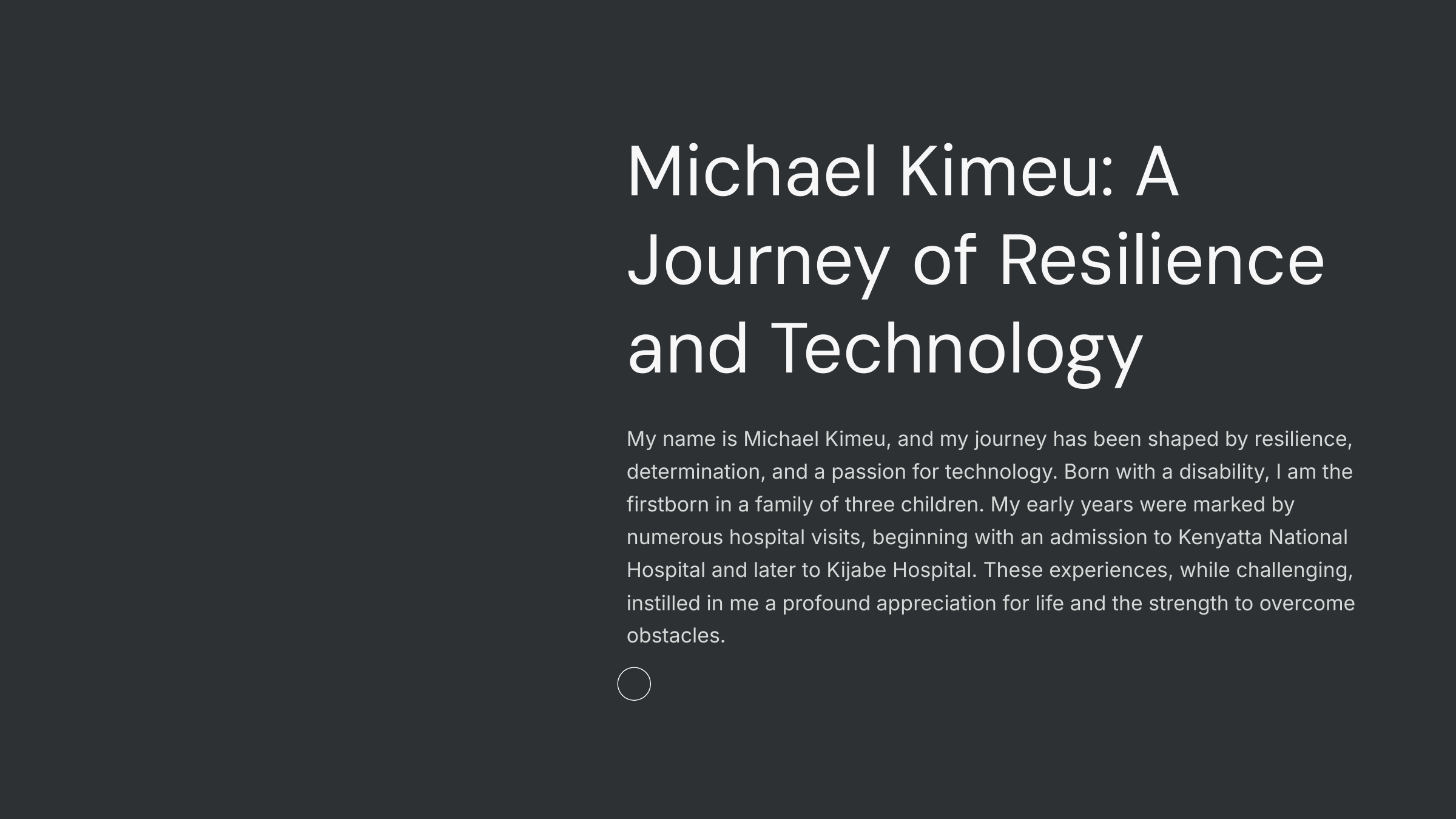

Michael Kimeu: A Journey of Resilience and Technology
My name is Michael Kimeu, and my journey has been shaped by resilience, determination, and a passion for technology. Born with a disability, I am the firstborn in a family of three children. My early years were marked by numerous hospital visits, beginning with an admission to Kenyatta National Hospital and later to Kijabe Hospital. These experiences, while challenging, instilled in me a profound appreciation for life and the strength to overcome obstacles.